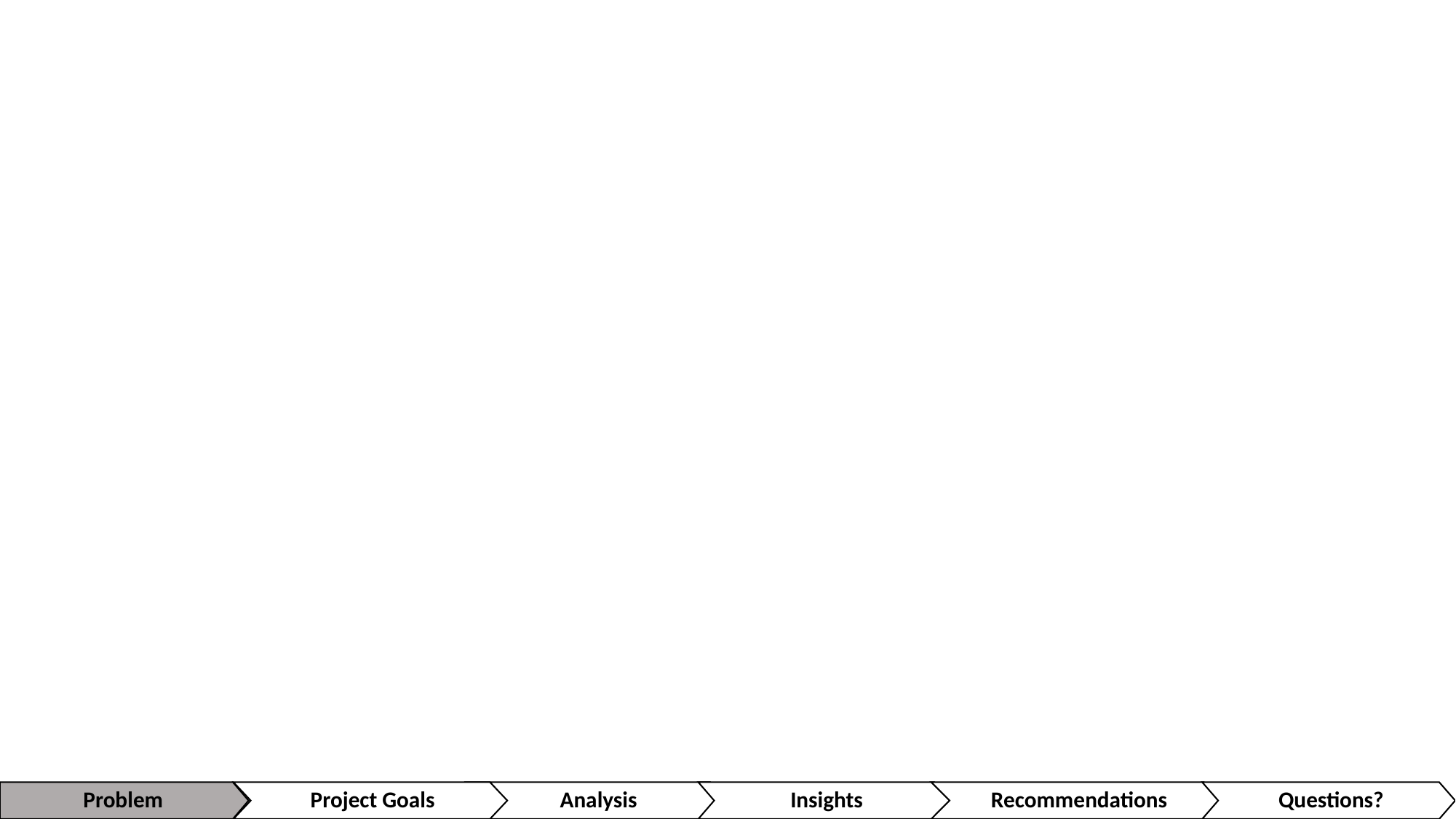

#

Problem
Project Goals
Analysis
Insights
Recommendations
Questions?